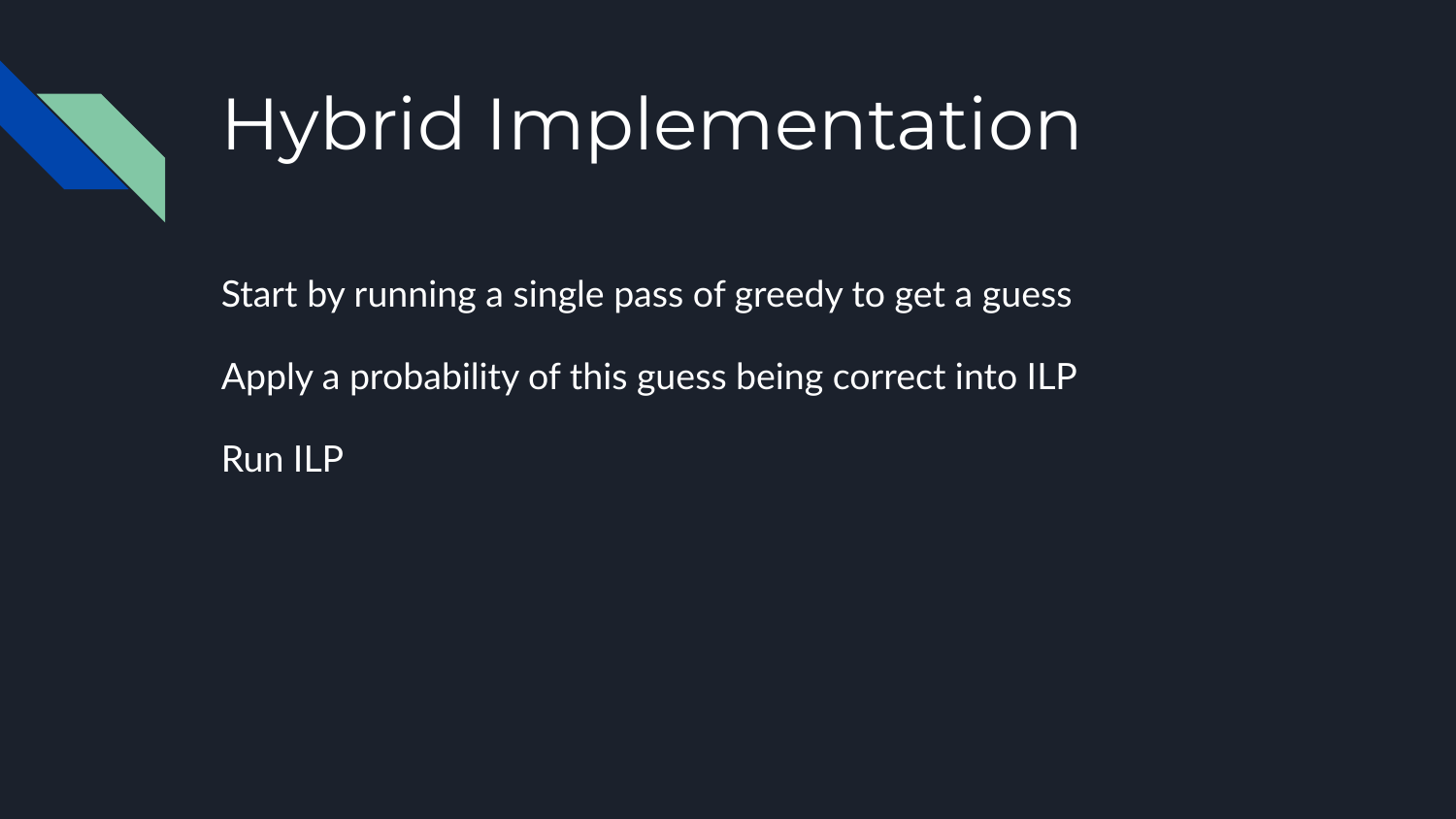

# Hybrid Implementation
Start by running a single pass of greedy to get a guess
Apply a probability of this guess being correct into ILP
Run ILP